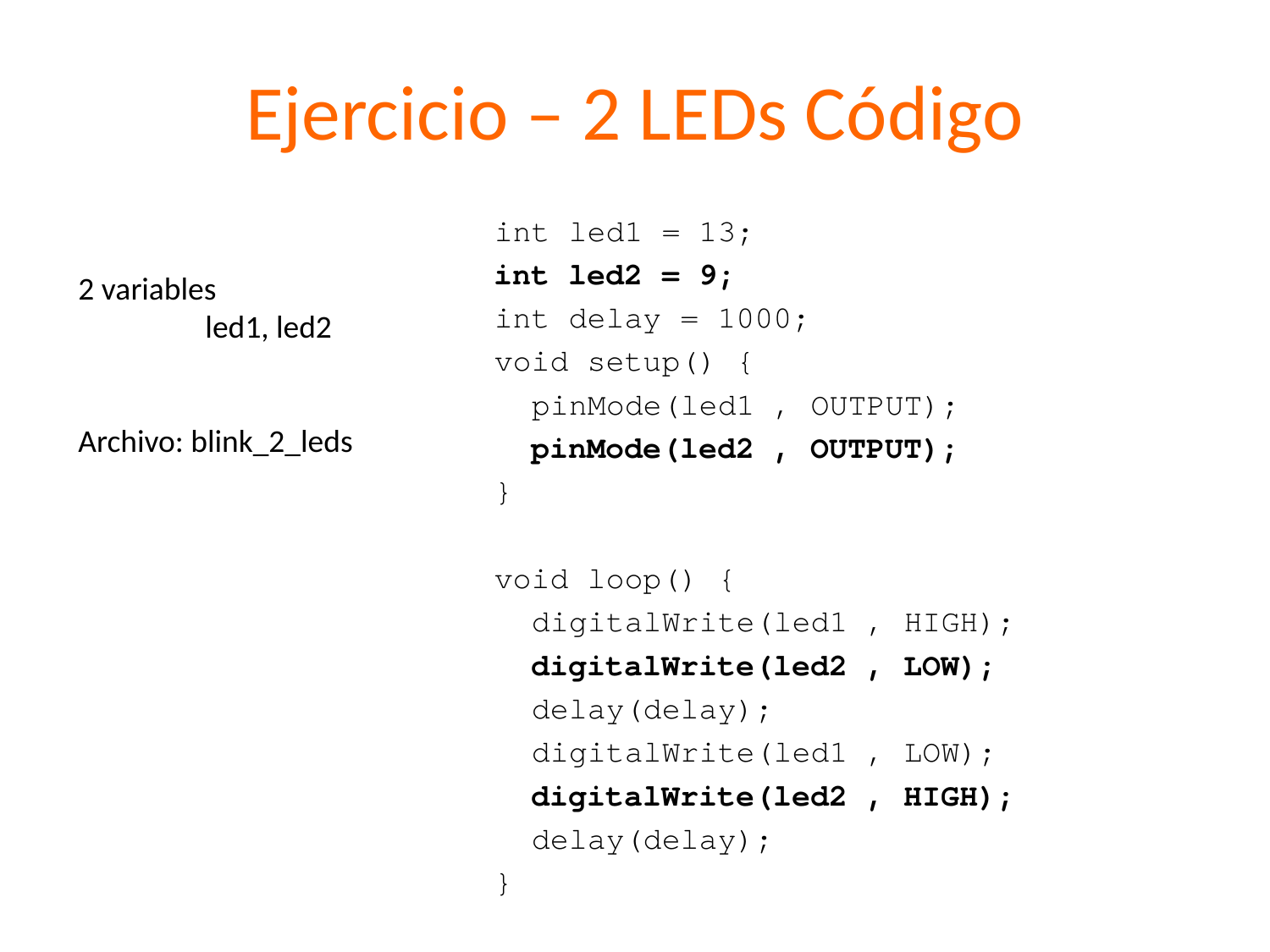

# Ejercicio – 2 LEDs Código
int led1 = 13;
int led2 = 9;
int delay = 1000;
void setup() {
  pinMode(led1 , OUTPUT);
  pinMode(led2 , OUTPUT);
}

void loop() {
  digitalWrite(led1 , HIGH);
  digitalWrite(led2 , LOW);
  delay(delay);
  digitalWrite(led1 , LOW);
  digitalWrite(led2 , HIGH);
  delay(delay);
}

2 variables
	led1, led2

Archivo: blink_2_leds